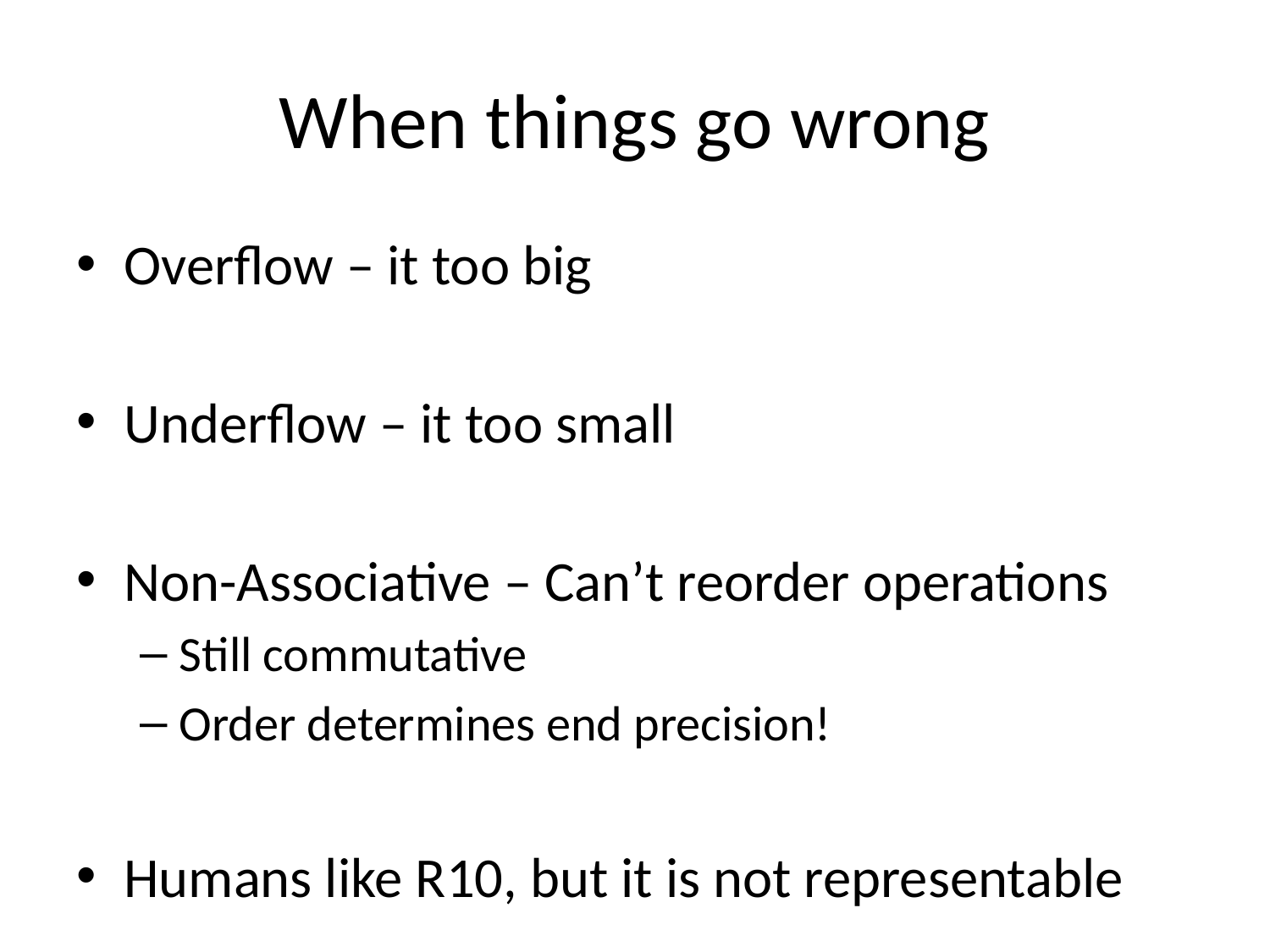

# When things go wrong
Overflow – it too big

Underflow – it too small

Non-Associative – Can’t reorder operations
Still commutative
Order determines end precision!

Humans like R10, but it is not representable